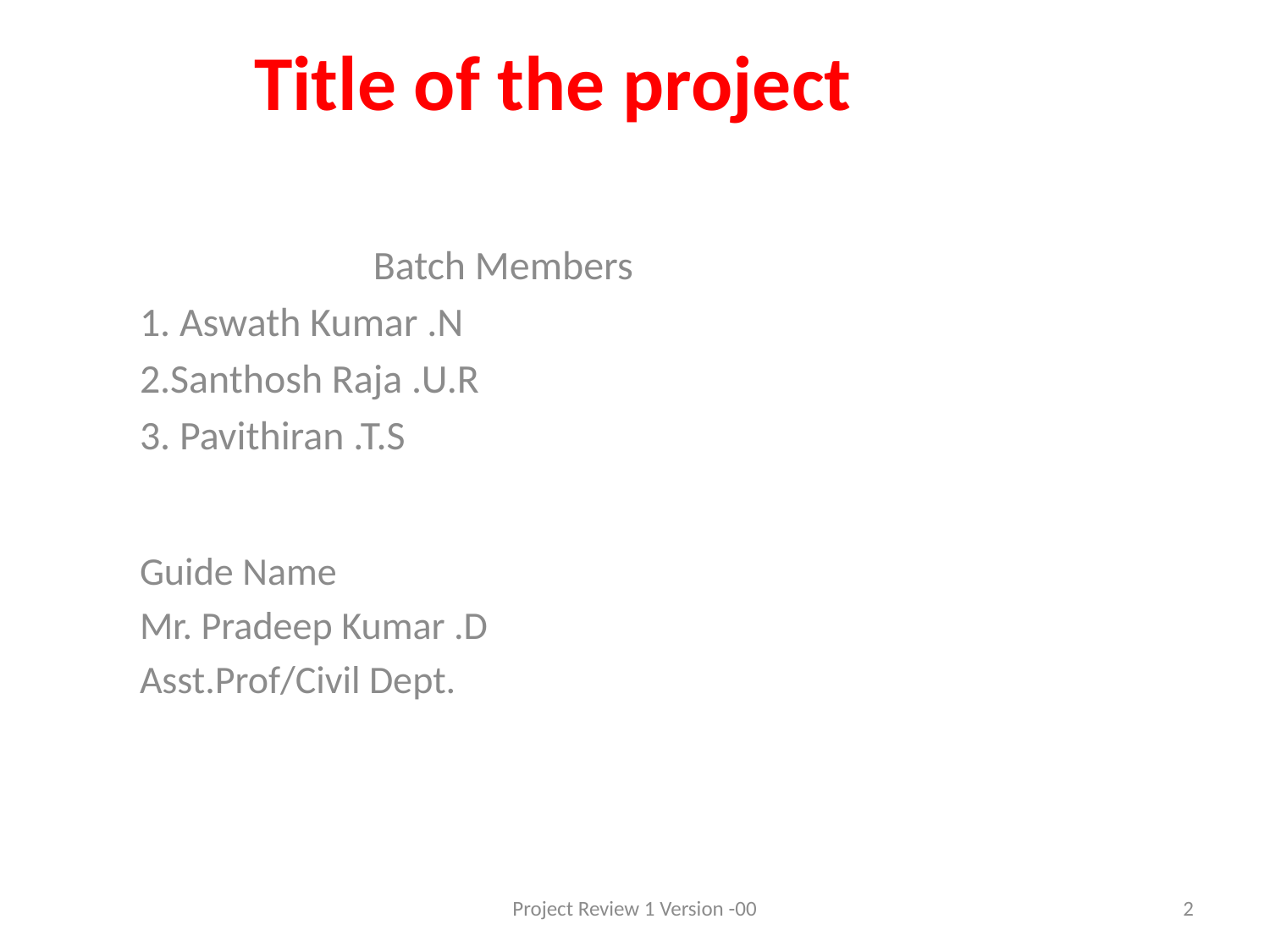

# Title of the project
Batch Members
1. Aswath Kumar .N
2.Santhosh Raja .U.R
3. Pavithiran .T.S
Guide Name
Mr. Pradeep Kumar .D
Asst.Prof/Civil Dept.

Project Review 1 Version -00
2